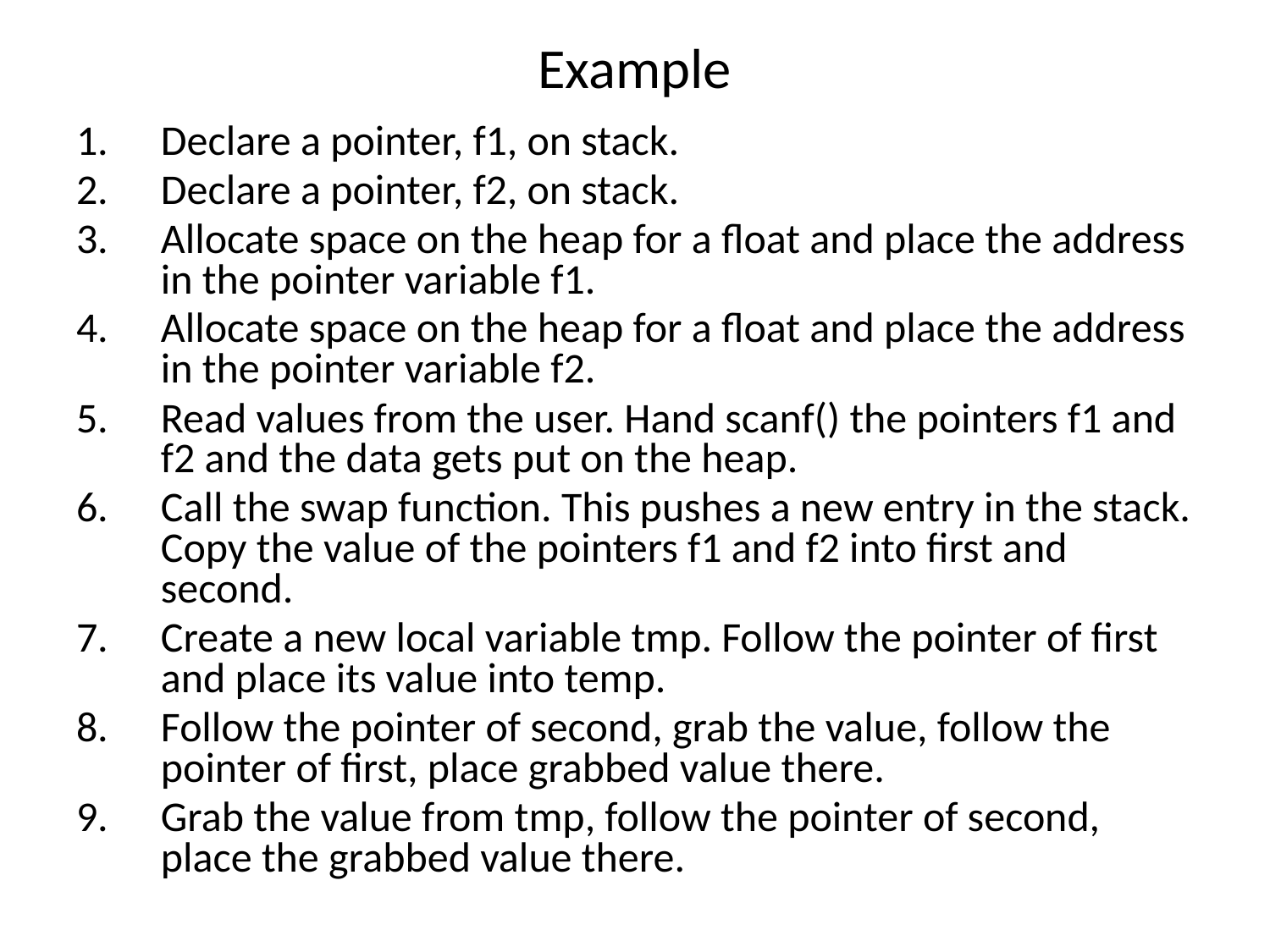

# Example
Declare a pointer, f1, on stack.
Declare a pointer, f2, on stack.
Allocate space on the heap for a float and place the address in the pointer variable f1.
Allocate space on the heap for a float and place the address in the pointer variable f2.
Read values from the user. Hand scanf() the pointers f1 and f2 and the data gets put on the heap.
Call the swap function. This pushes a new entry in the stack. Copy the value of the pointers f1 and f2 into first and second.
Create a new local variable tmp. Follow the pointer of first and place its value into temp.
Follow the pointer of second, grab the value, follow the pointer of first, place grabbed value there.
Grab the value from tmp, follow the pointer of second, place the grabbed value there.